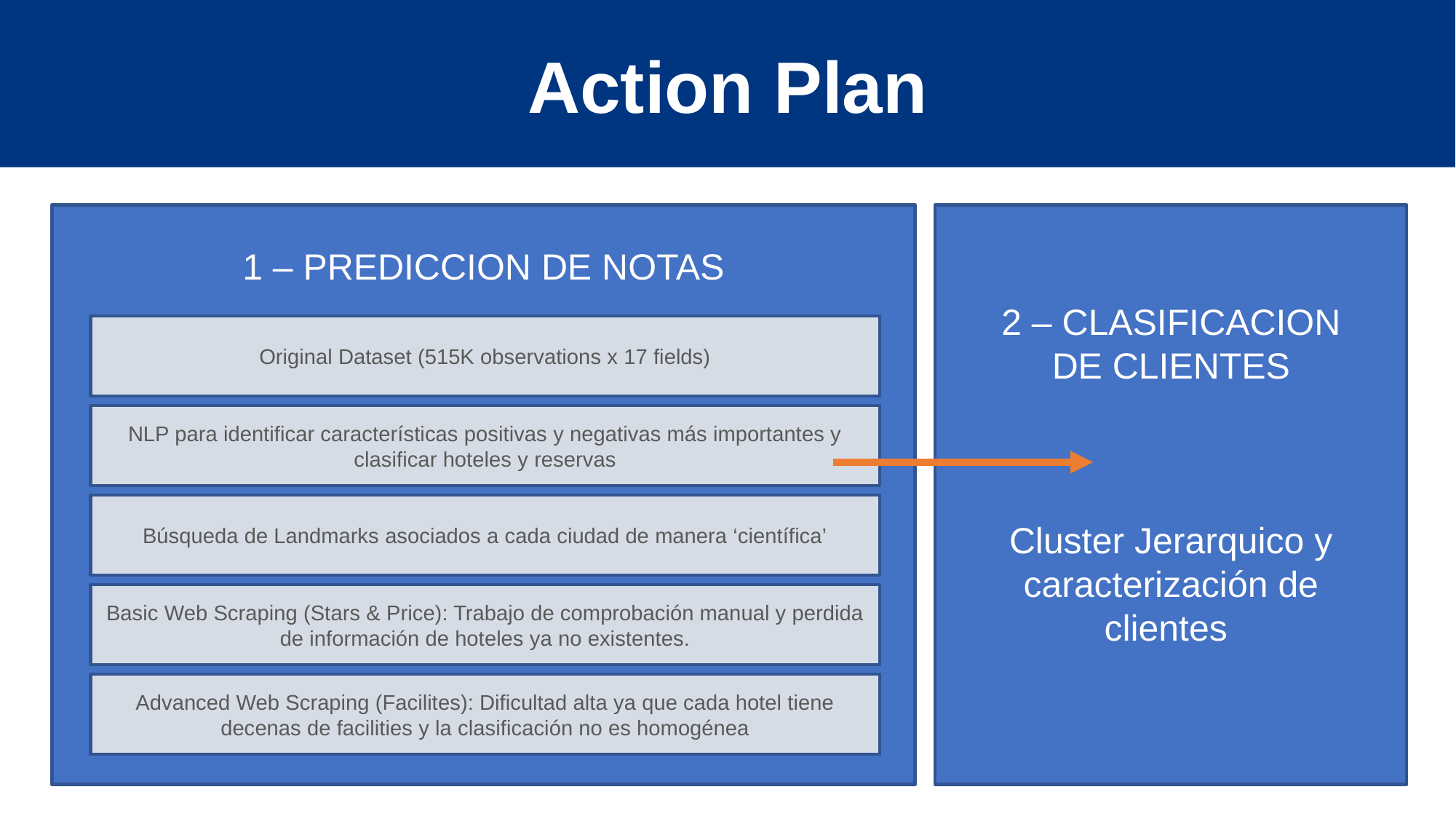

Action Plan

1 – PREDICCION DE NOTAS
2 – CLASIFICACION DE CLIENTES

Cluster Jerarquico y caracterización de clientes
Original Dataset (515K observations x 17 fields)
NLP para identificar características positivas y negativas más importantes y clasificar hoteles y reservas
Búsqueda de Landmarks asociados a cada ciudad de manera ‘científica’
Basic Web Scraping (Stars & Price): Trabajo de comprobación manual y perdida de información de hoteles ya no existentes.
Advanced Web Scraping (Facilites): Dificultad alta ya que cada hotel tiene decenas de facilities y la clasificación no es homogénea